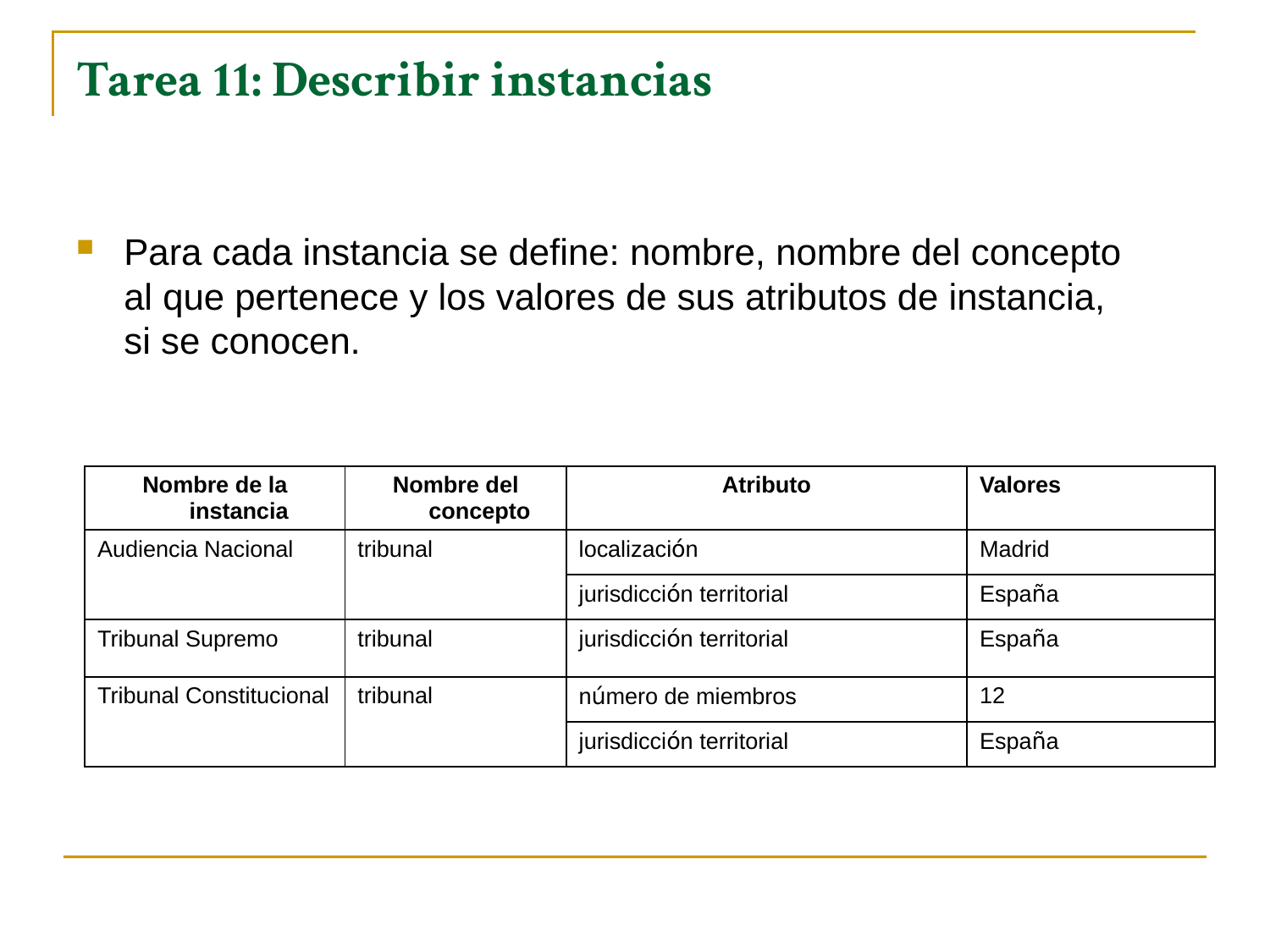

# Tarea 11: Describir instancias
Para cada instancia se define: nombre, nombre del concepto al que pertenece y los valores de sus atributos de instancia, si se conocen.
| Nombre de la instancia | Nombre del concepto | Atributo | Valores |
| --- | --- | --- | --- |
| Audiencia Nacional | tribunal | localización | Madrid |
|  |  | jurisdicción territorial | España |
| Tribunal Supremo | tribunal | jurisdicción territorial | España |
| Tribunal Constitucional | tribunal | número de miembros | 12 |
|  |  | jurisdicción territorial | España |